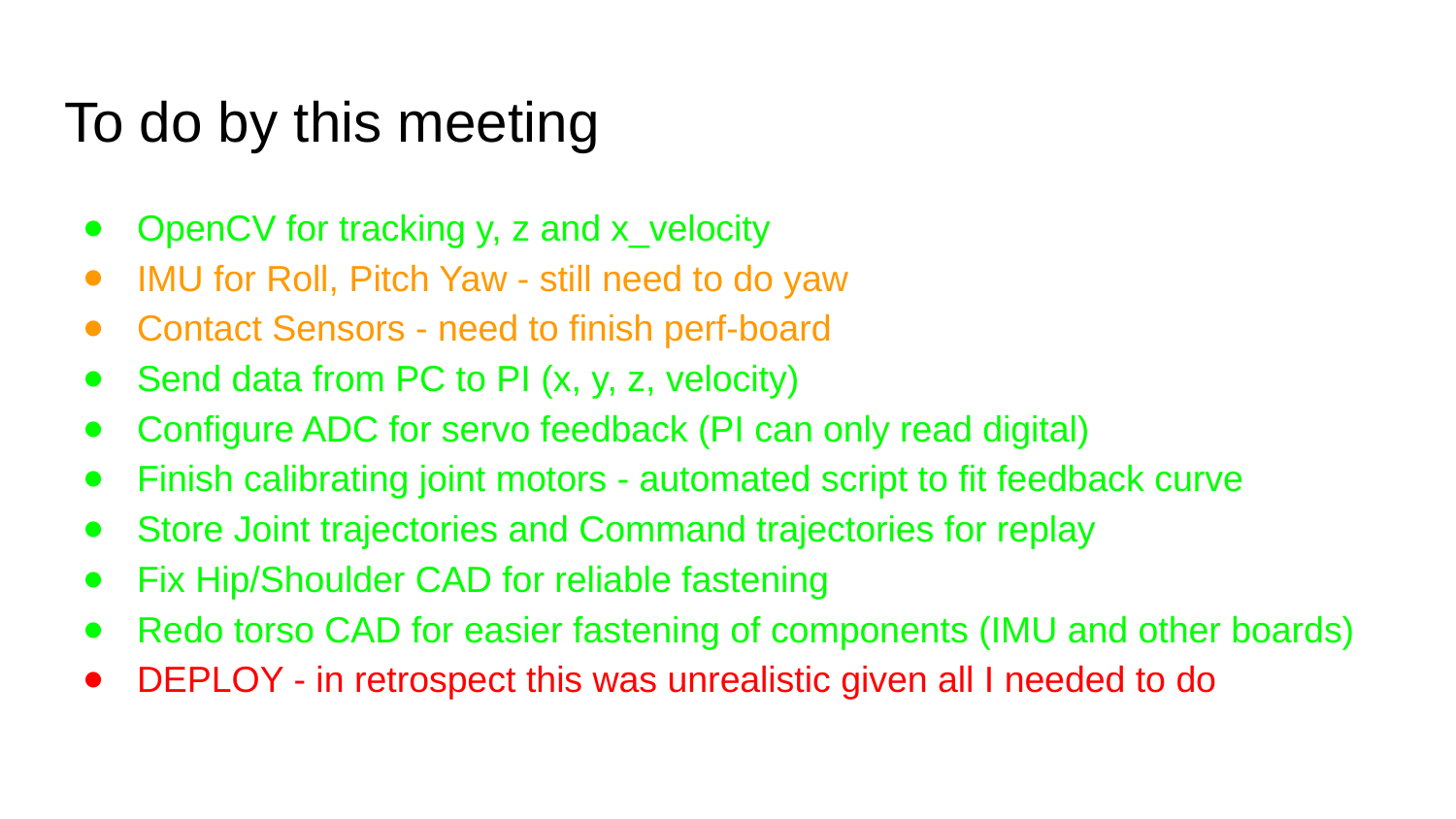

# To do by this meeting
OpenCV for tracking y, z and x_velocity
IMU for Roll, Pitch Yaw - still need to do yaw
Contact Sensors - need to finish perf-board
Send data from PC to PI (x, y, z, velocity)
Configure ADC for servo feedback (PI can only read digital)
Finish calibrating joint motors - automated script to fit feedback curve
Store Joint trajectories and Command trajectories for replay
Fix Hip/Shoulder CAD for reliable fastening
Redo torso CAD for easier fastening of components (IMU and other boards)
DEPLOY - in retrospect this was unrealistic given all I needed to do